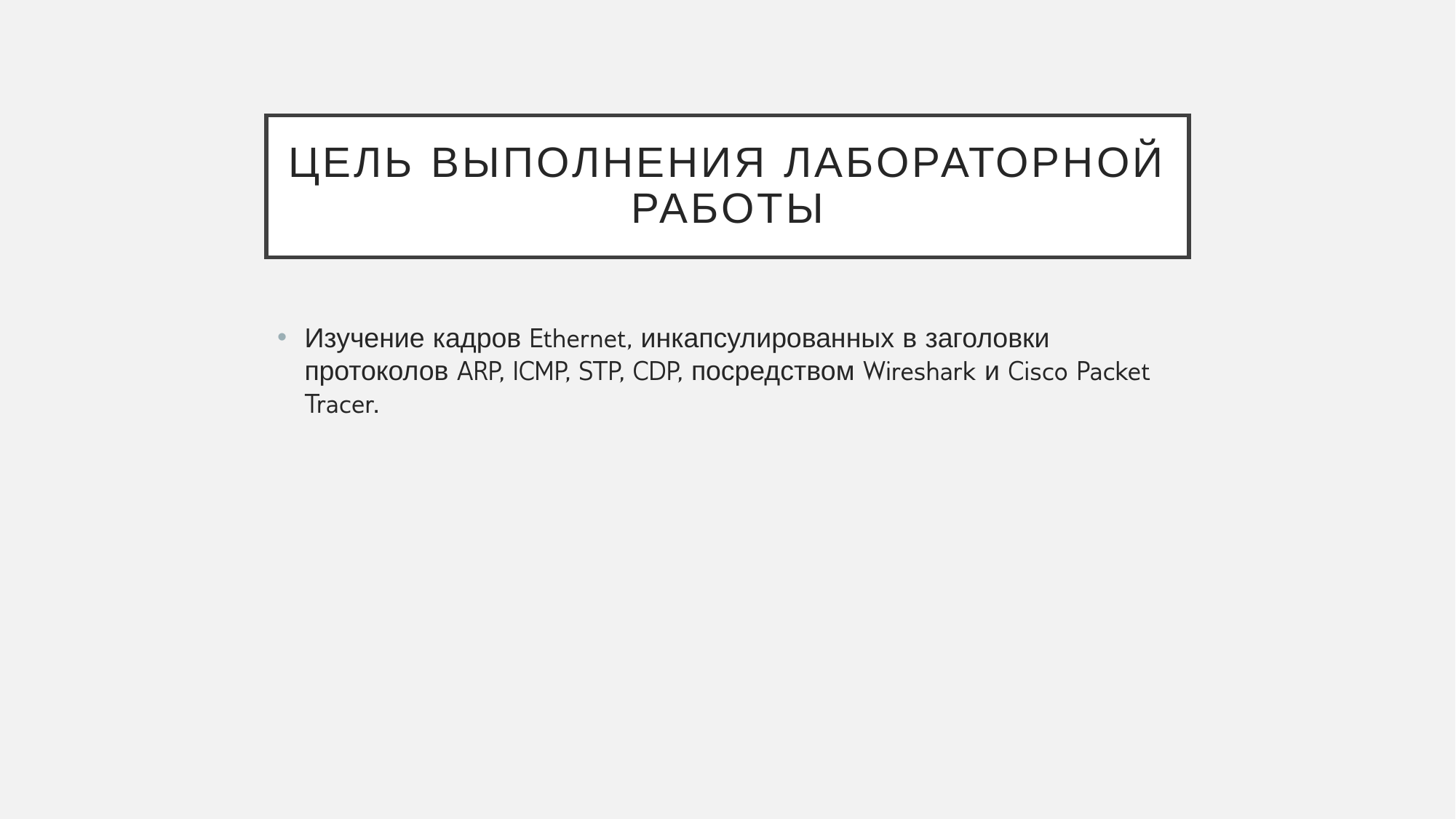

# Цель выполнения лабораторной работы
Изучение кадров Ethernet, инкапсулированных в заголовки протоколов ARP, ICMP, STP, CDP, посредством Wireshark и Cisco Packet Tracer.